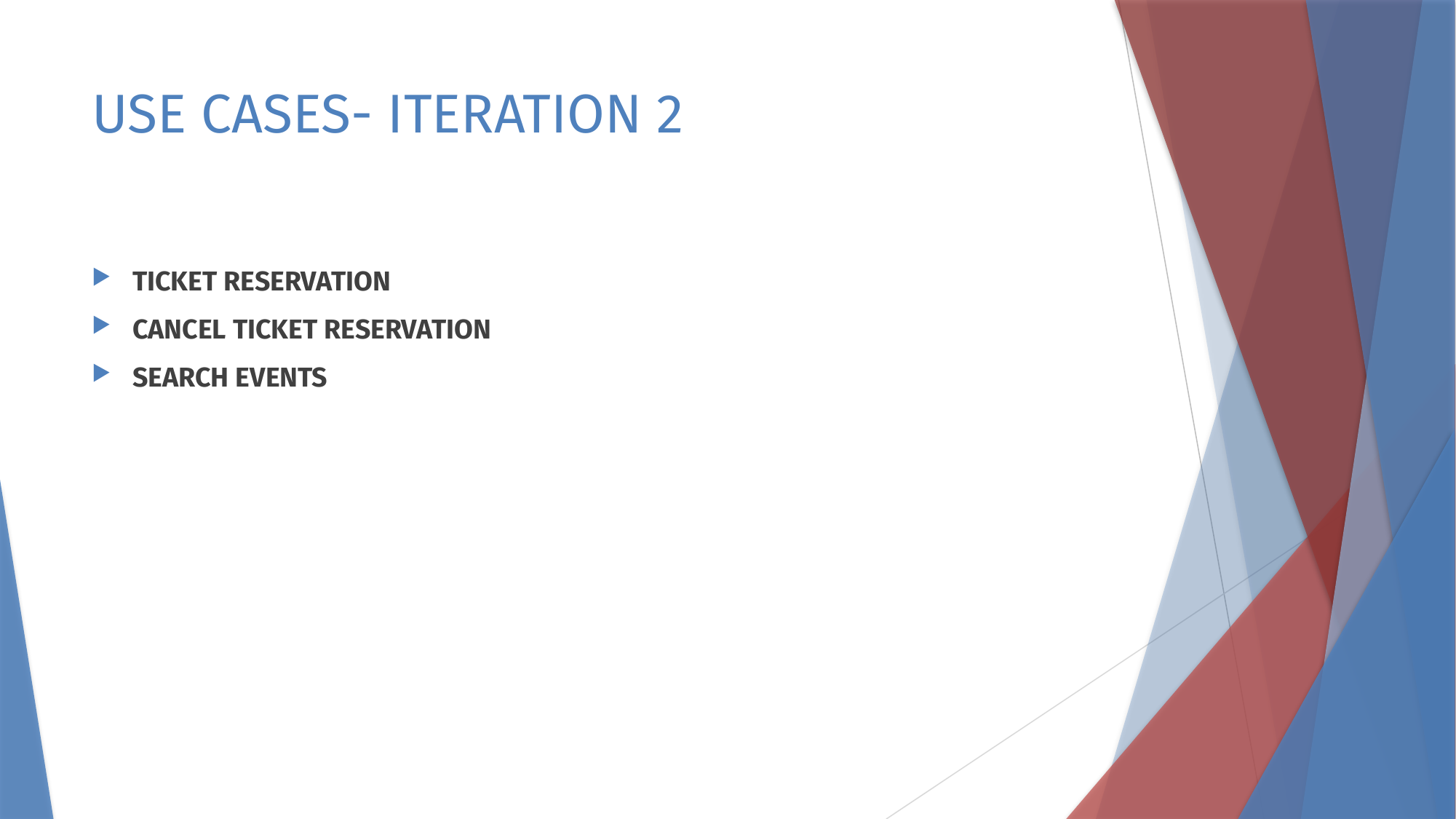

# USE CASES- ITERATION 2
TICKET RESERVATION
CANCEL TICKET RESERVATION
SEARCH EVENTS